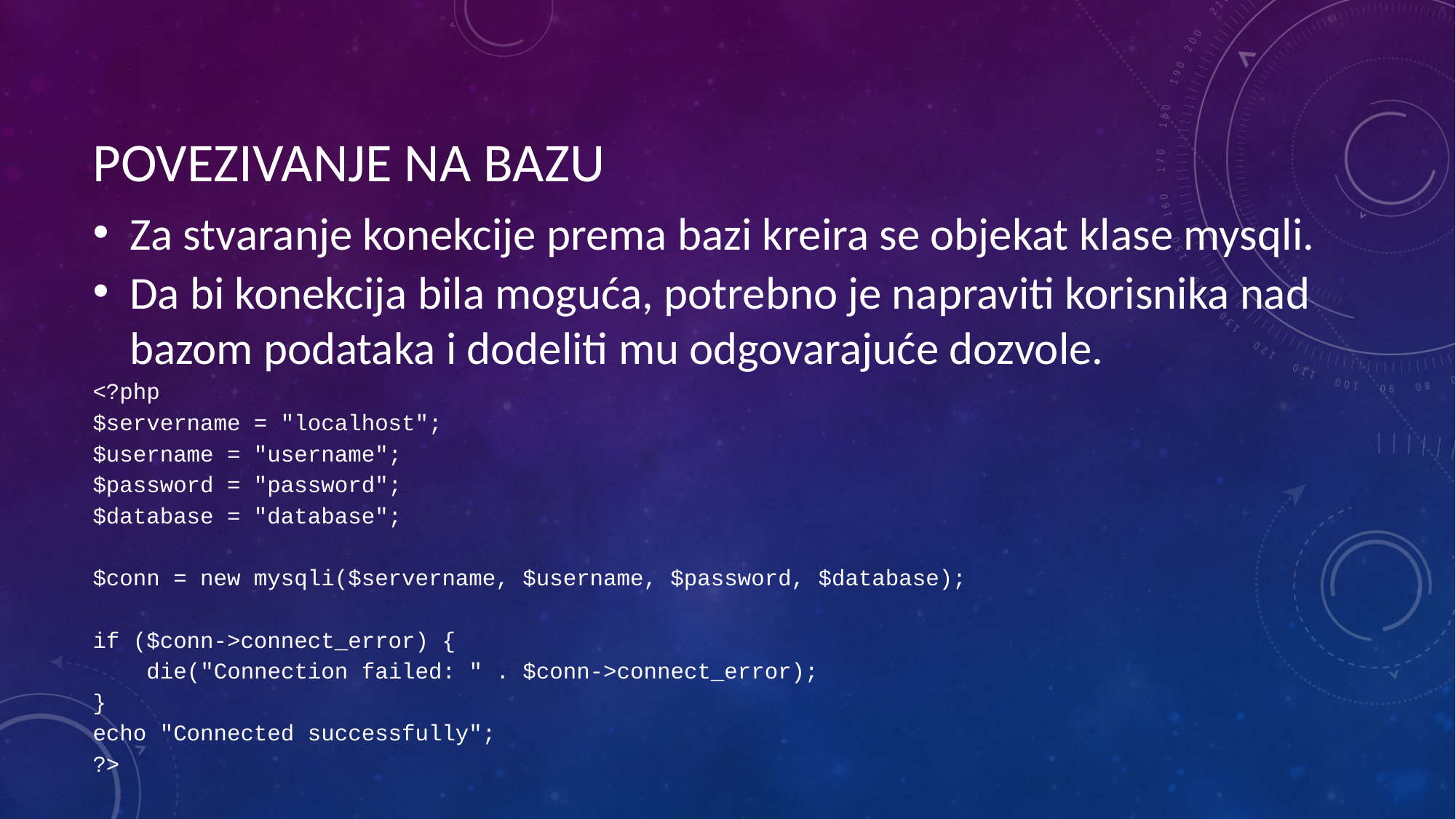

Povezivanje na bazu
Za stvaranje konekcije prema bazi kreira se objekat klase mysqli.
Da bi konekcija bila moguća, potrebno je napraviti korisnika nad bazom podataka i dodeliti mu odgovarajuće dozvole.
<?php
$servername = "localhost";
$username = "username";
$password = "password";
$database = "database";

$conn = new mysqli($servername, $username, $password, $database);

if ($conn->connect_error) {
    die("Connection failed: " . $conn->connect_error);
}
echo "Connected successfully";
?>